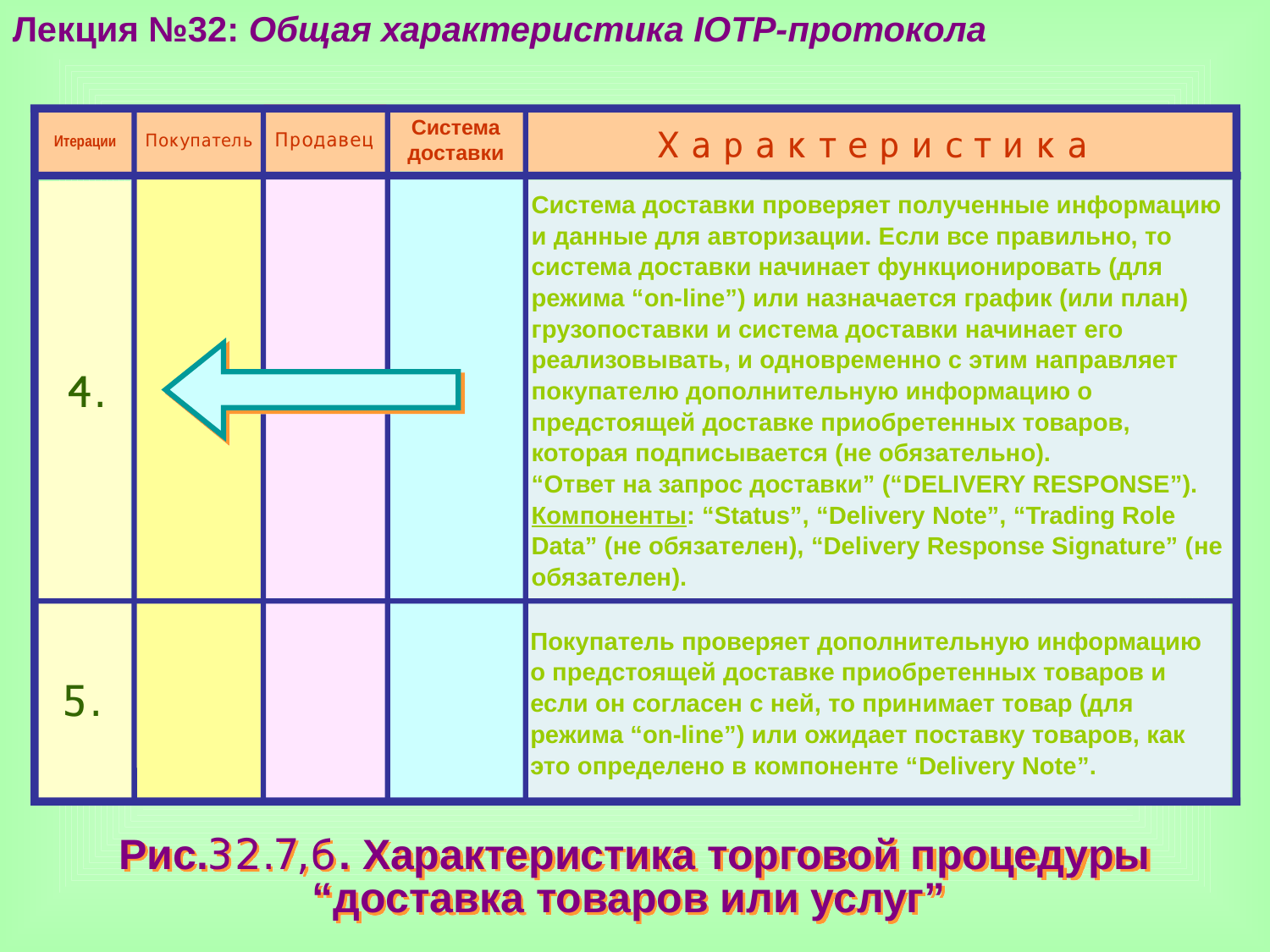

Лекция №32: Общая характеристика IOTP-протокола
Продавец
Покупатель
Х а р а к т е р и с т и к а
Итерации
Система
доставки

Система доставки проверяет полученные информацию
и данные для авторизации. Если все правильно, то
система доставки начинает функционировать (для
режима “on-line”) или назначается график (или план)
грузопоставки и система доставки начинает его
реализовывать, и одновременно с этим направляет
покупателю дополнительную информацию о
предстоящей доставке приобретенных товаров,
которая подписывается (не обязательно).
“Ответ на запрос доставки” (“DELIVERY RESPONSE”).
Компоненты: “Status”, “Delivery Note”, “Trading Role
Data” (не обязателен), “Delivery Response Signature” (не
обязателен).
 4.

5.

Покупатель проверяет дополнительную информацию
о предстоящей доставке приобретенных товаров и
если он согласен с ней, то принимает товар (для
режима “on-line”) или ожидает поставку товаров, как
это определено в компоненте “Delivery Note”.

Рис.32.7,б. Характеристика торговой процедуры
“доставка товаров или услуг”